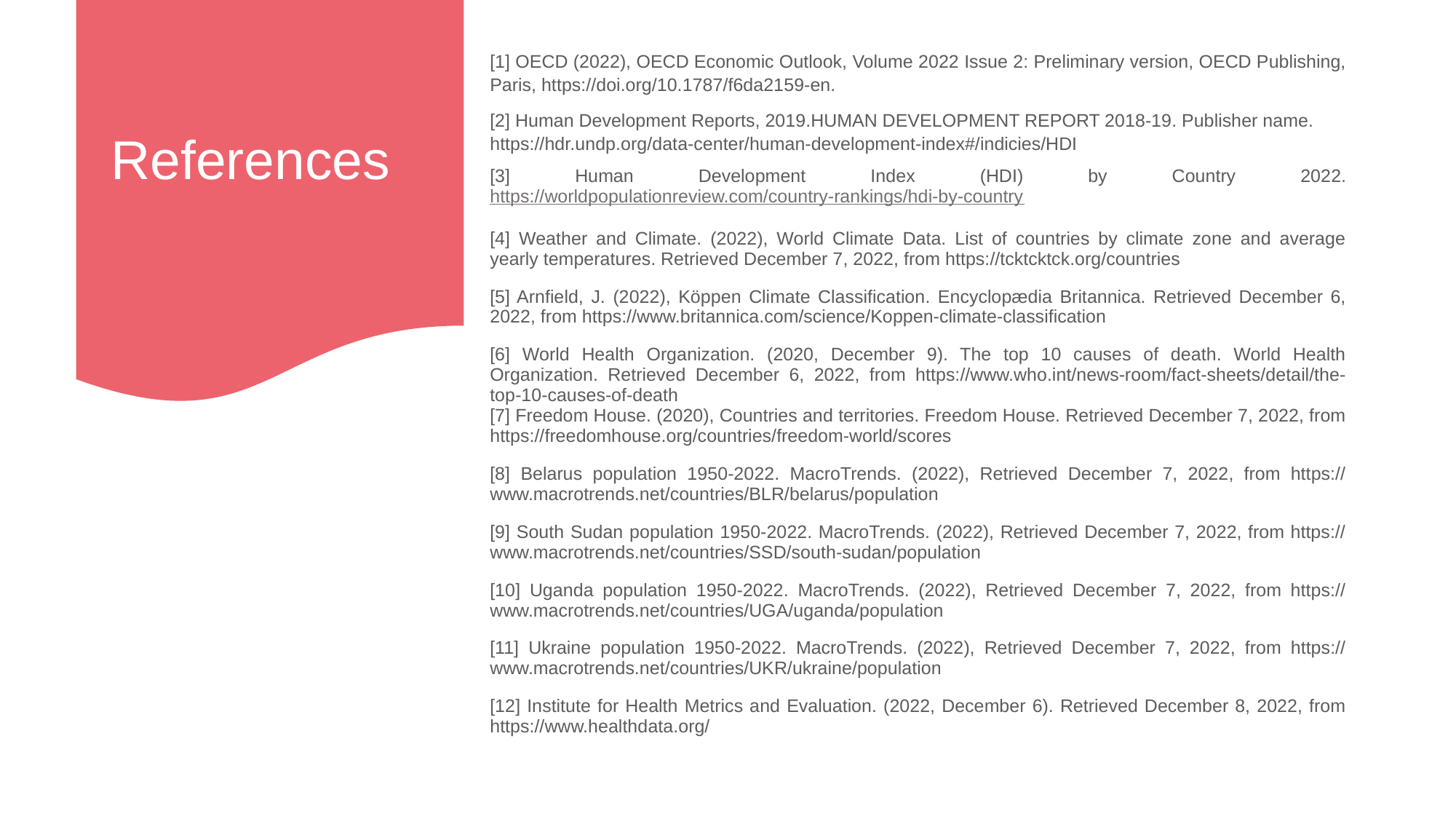

# References
| [1] OECD (2022), OECD Economic Outlook, Volume 2022 Issue 2: Preliminary version, OECD Publishing, Paris, https://doi.org/10.1787/f6da2159-en. |
| --- |
| [2] Human Development Reports, 2019.HUMAN DEVELOPMENT REPORT 2018-19. Publisher name. https://hdr.undp.org/data-center/human-development-index#/indicies/HDI |
| [3] Human Development Index (HDI) by Country 2022. https://worldpopulationreview.com/country-rankings/hdi-by-country |
| [4] Weather and Climate. (2022), World Climate Data. List of countries by climate zone and average yearly temperatures. Retrieved December 7, 2022, from https://tcktcktck.org/countries |
| [5] Arnfield, J. (2022), Köppen Climate Classification. Encyclopædia Britannica. Retrieved December 6, 2022, from https://www.britannica.com/science/Koppen-climate-classification |
| [6] World Health Organization. (2020, December 9). The top 10 causes of death. World Health Organization. Retrieved December 6, 2022, from https://www.who.int/news-room/fact-sheets/detail/the-top-10-causes-of-death |
| [7] Freedom House. (2020), Countries and territories. Freedom House. Retrieved December 7, 2022, from https://freedomhouse.org/countries/freedom-world/scores |
| [8] Belarus population 1950-2022. MacroTrends. (2022), Retrieved December 7, 2022, from https://www.macrotrends.net/countries/BLR/belarus/population |
| [9] South Sudan population 1950-2022. MacroTrends. (2022), Retrieved December 7, 2022, from https://www.macrotrends.net/countries/SSD/south-sudan/population |
| [10] Uganda population 1950-2022. MacroTrends. (2022), Retrieved December 7, 2022, from https://www.macrotrends.net/countries/UGA/uganda/population |
| [11] Ukraine population 1950-2022. MacroTrends. (2022), Retrieved December 7, 2022, from https://www.macrotrends.net/countries/UKR/ukraine/population |
| [12] Institute for Health Metrics and Evaluation. (2022, December 6). Retrieved December 8, 2022, from https://www.healthdata.org/ |